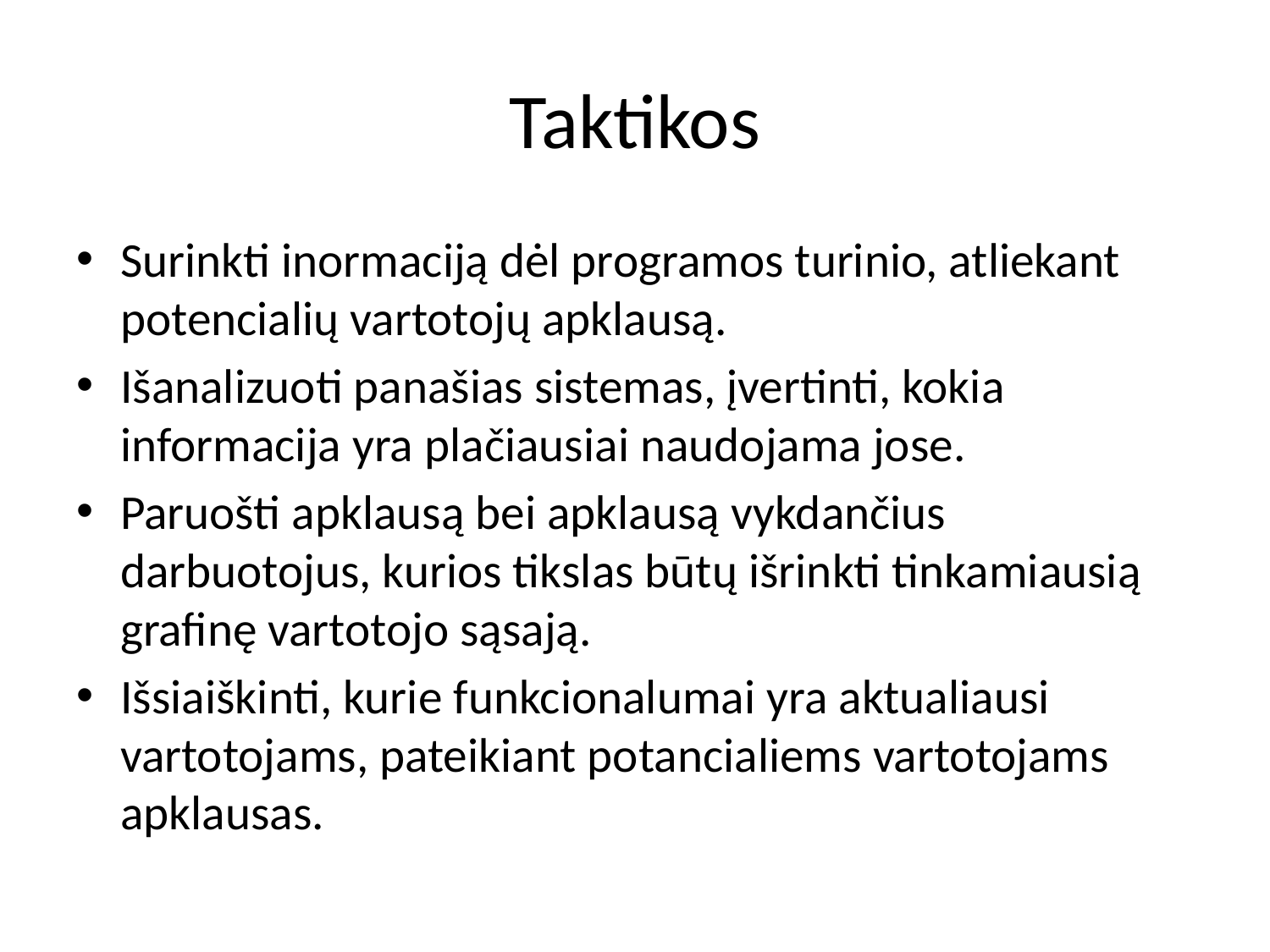

# Taktikos
Surinkti inormaciją dėl programos turinio, atliekant potencialių vartotojų apklausą.
Išanalizuoti panašias sistemas, įvertinti, kokia informacija yra plačiausiai naudojama jose.
Paruošti apklausą bei apklausą vykdančius darbuotojus, kurios tikslas būtų išrinkti tinkamiausią grafinę vartotojo sąsają.
Išsiaiškinti, kurie funkcionalumai yra aktualiausi vartotojams, pateikiant potancialiems vartotojams apklausas.